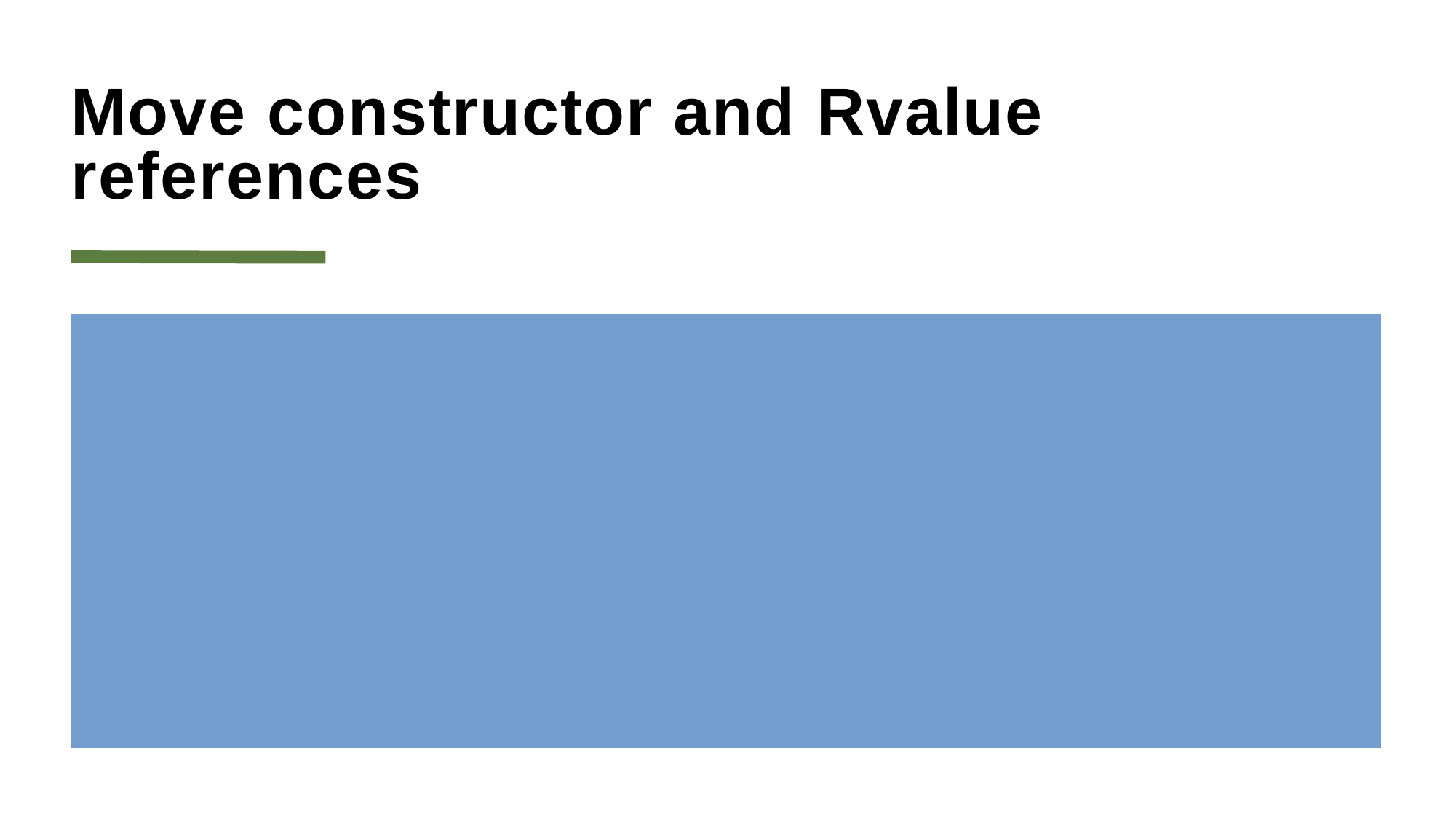

# Move constructor and Rvalue references
Int &&x =20; here x is called rvalue references.
Std::move function to move content from a temporary variable to another variable.
Look at a59moveconstructor.cpp and a59move.cpp